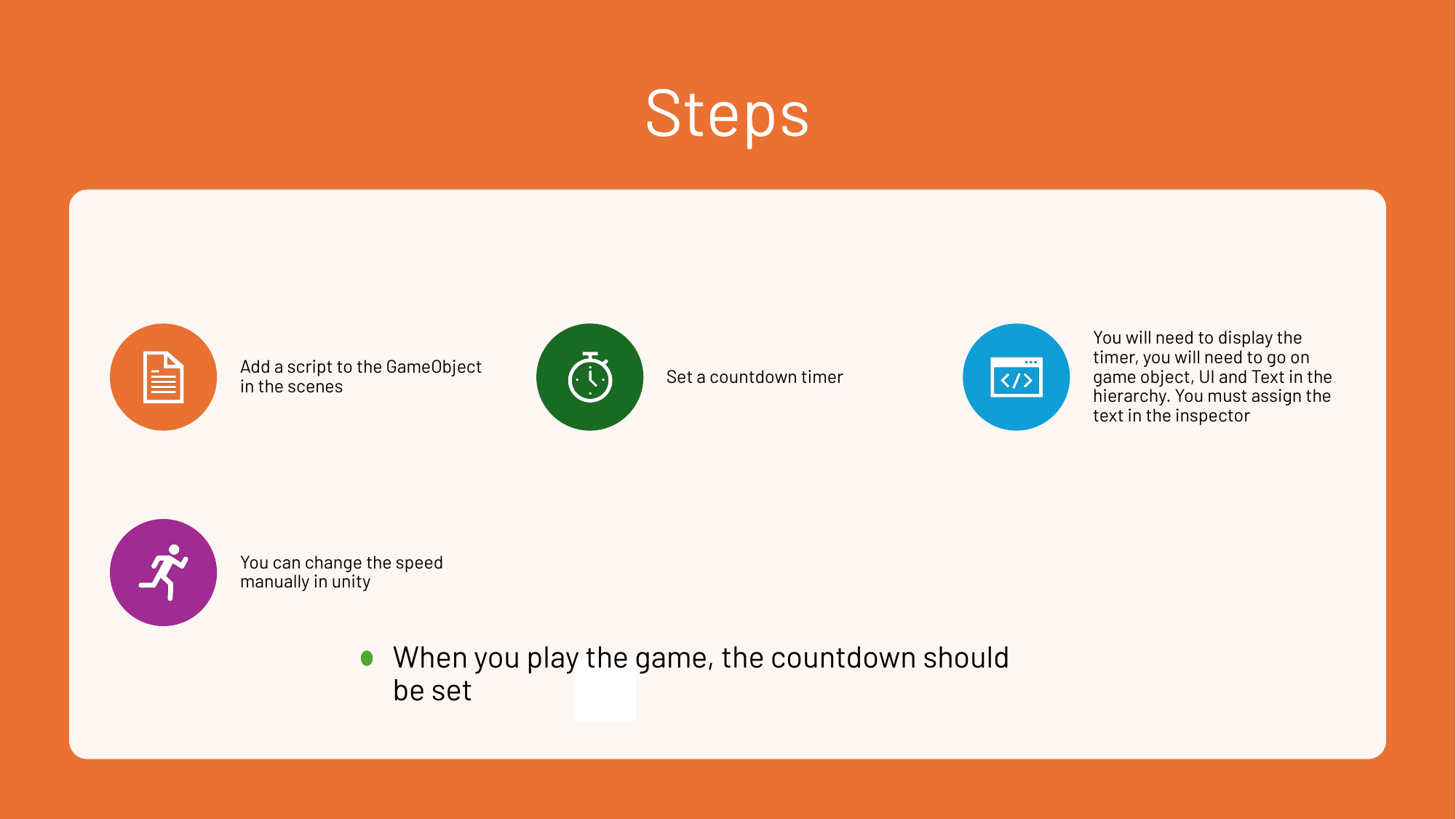

# Steps

Add a script to the GameObject in the scenes
Set a countdown timer
You will need to display the timer, you will need to go on game object, UI and Text in the hierarchy. You must assign the text in the inspector
You can change the speed manually in unity
When you play the game, the countdown should be set